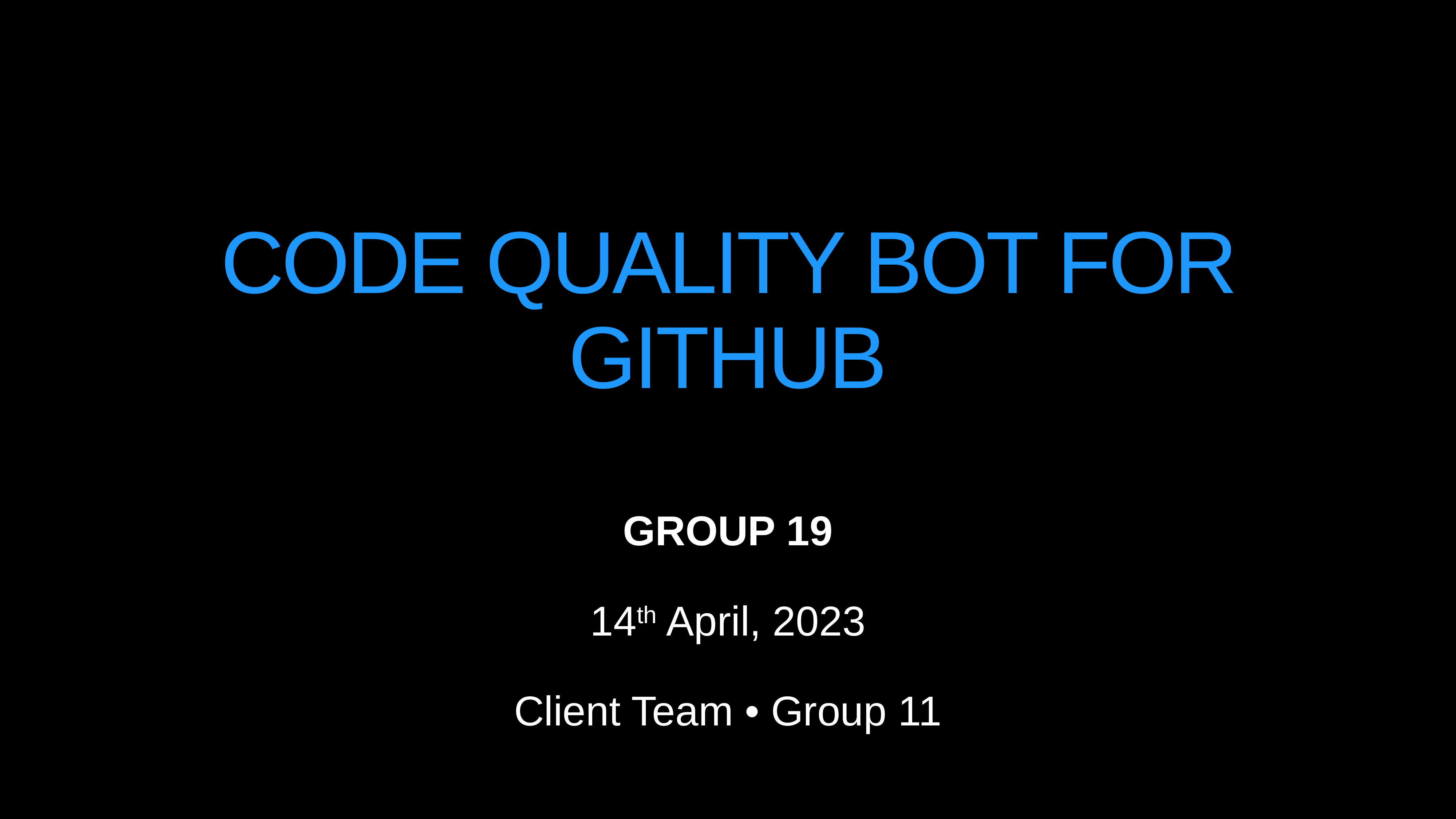

# CODE QUALITY BOT FOR GITHUB
GROUP 19

14th April, 2023

Client Team • Group 11